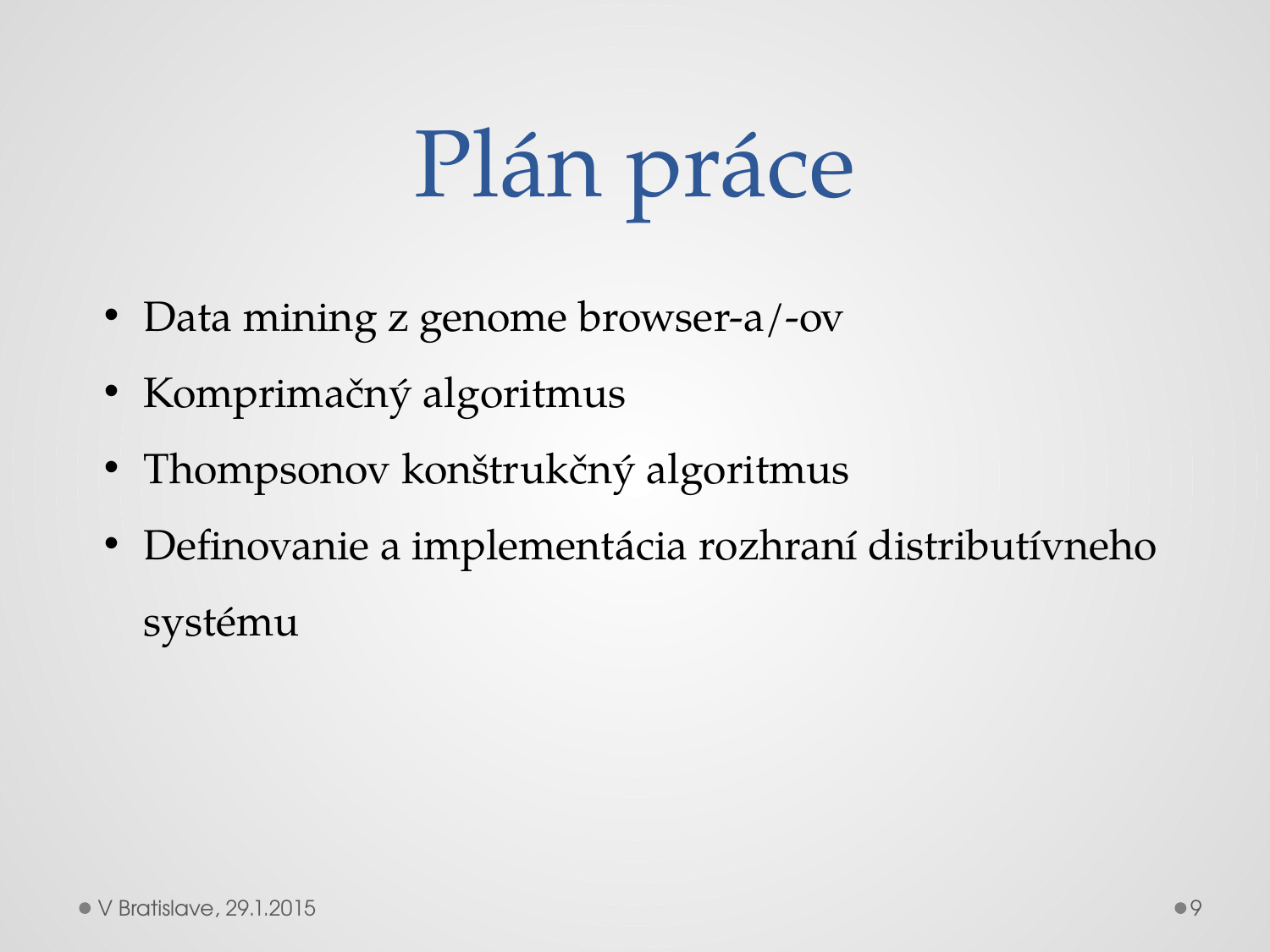

# Plán práce
Data mining z genome browser-a/-ov
Komprimačný algoritmus
Thompsonov konštrukčný algoritmus
Definovanie a implementácia rozhraní distributívneho systému
V Bratislave, 29.1.2015
9